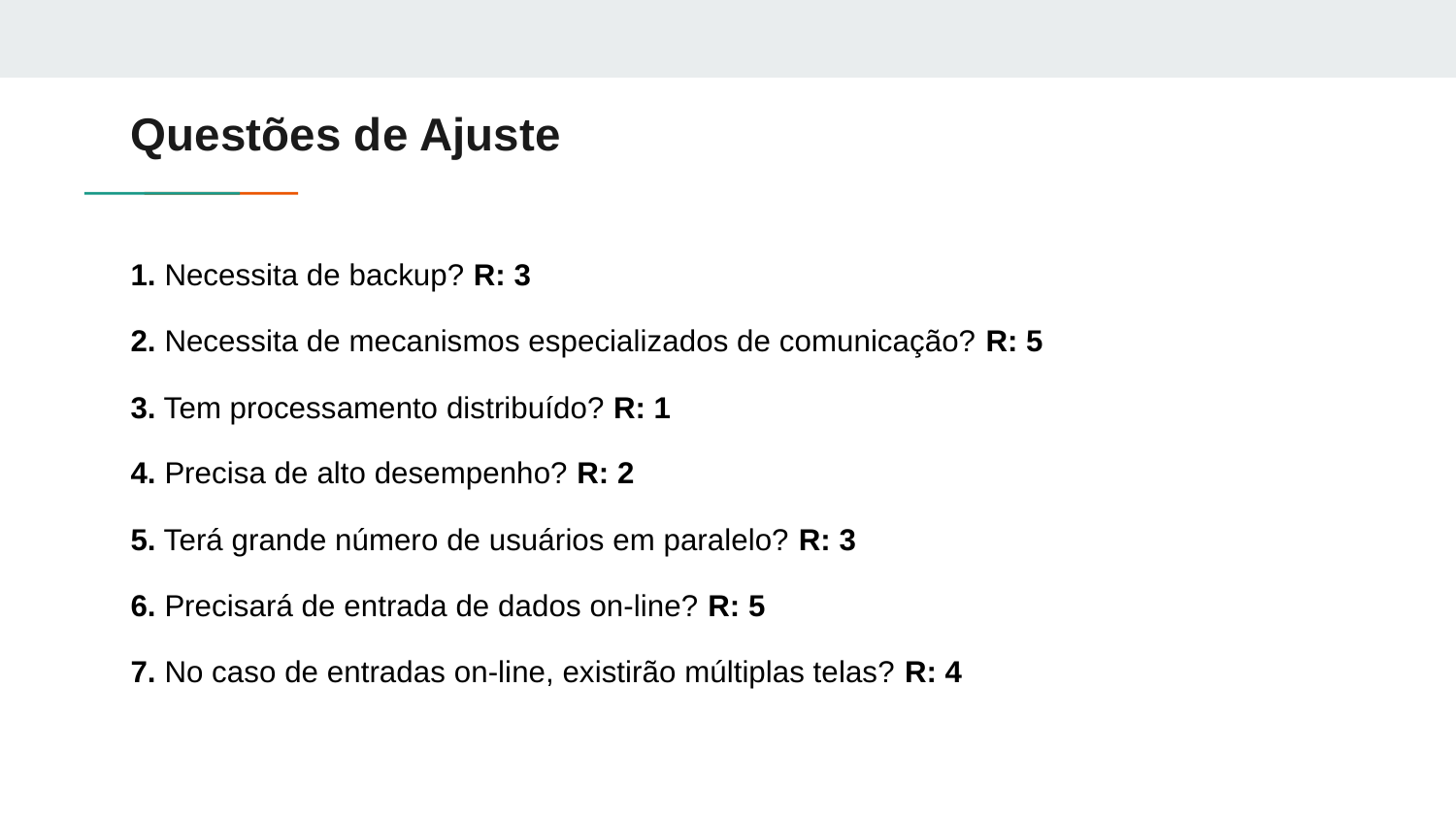

# Questões de Ajuste

1. Necessita de backup? R: 3
2. Necessita de mecanismos especializados de comunicação? R: 5
3. Tem processamento distribuído? R: 1
4. Precisa de alto desempenho? R: 2
5. Terá grande número de usuários em paralelo? R: 3
6. Precisará de entrada de dados on-line? R: 5
7. No caso de entradas on-line, existirão múltiplas telas? R: 4